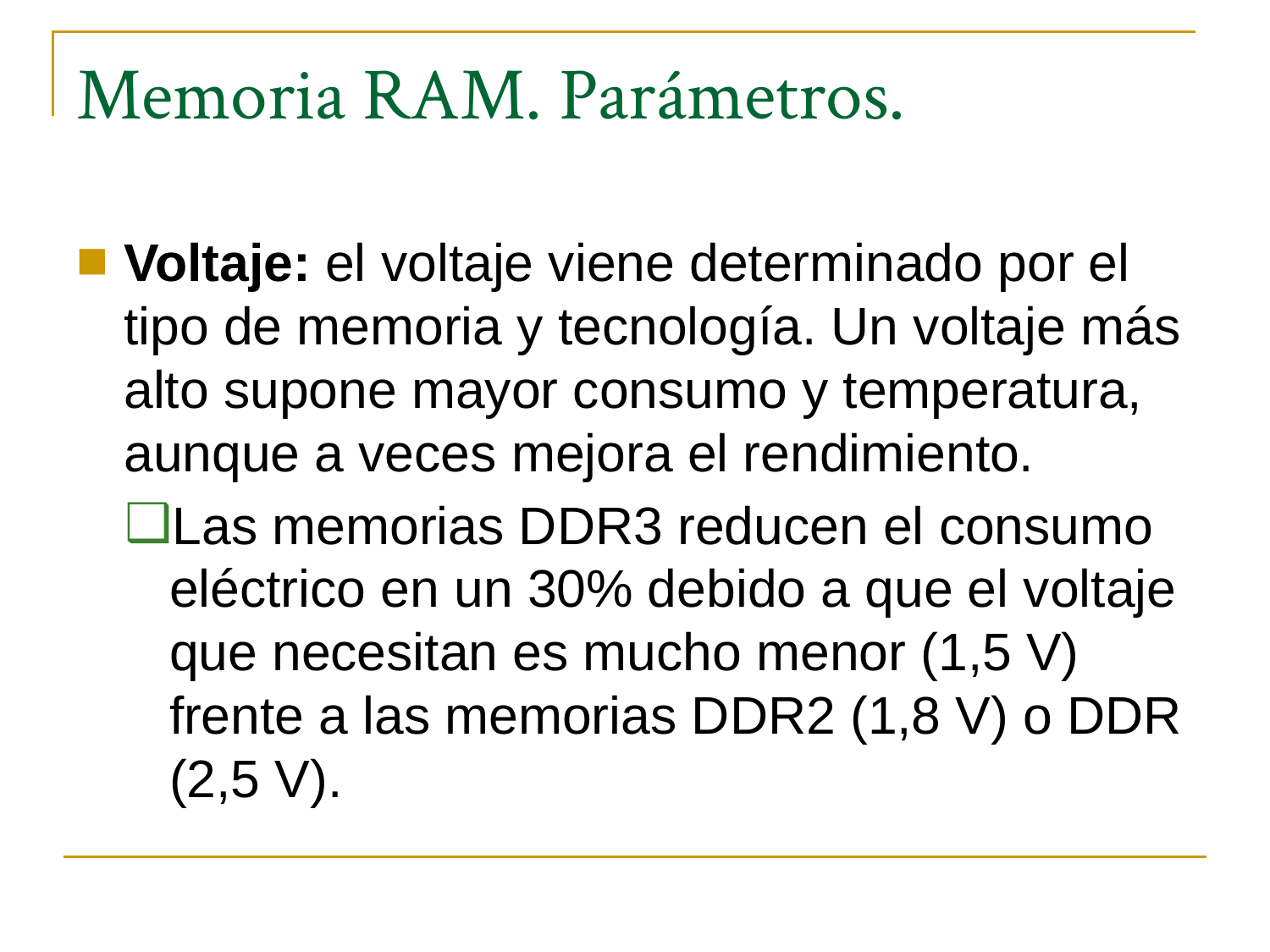

# Memoria RAM. Parámetros.
Voltaje: el voltaje viene determinado por el tipo de memoria y tecnología. Un voltaje más alto supone mayor consumo y temperatura, aunque a veces mejora el rendimiento.
Las memorias DDR3 reducen el consumo eléctrico en un 30% debido a que el voltaje que necesitan es mucho menor (1,5 V) frente a las memorias DDR2 (1,8 V) o DDR (2,5 V).